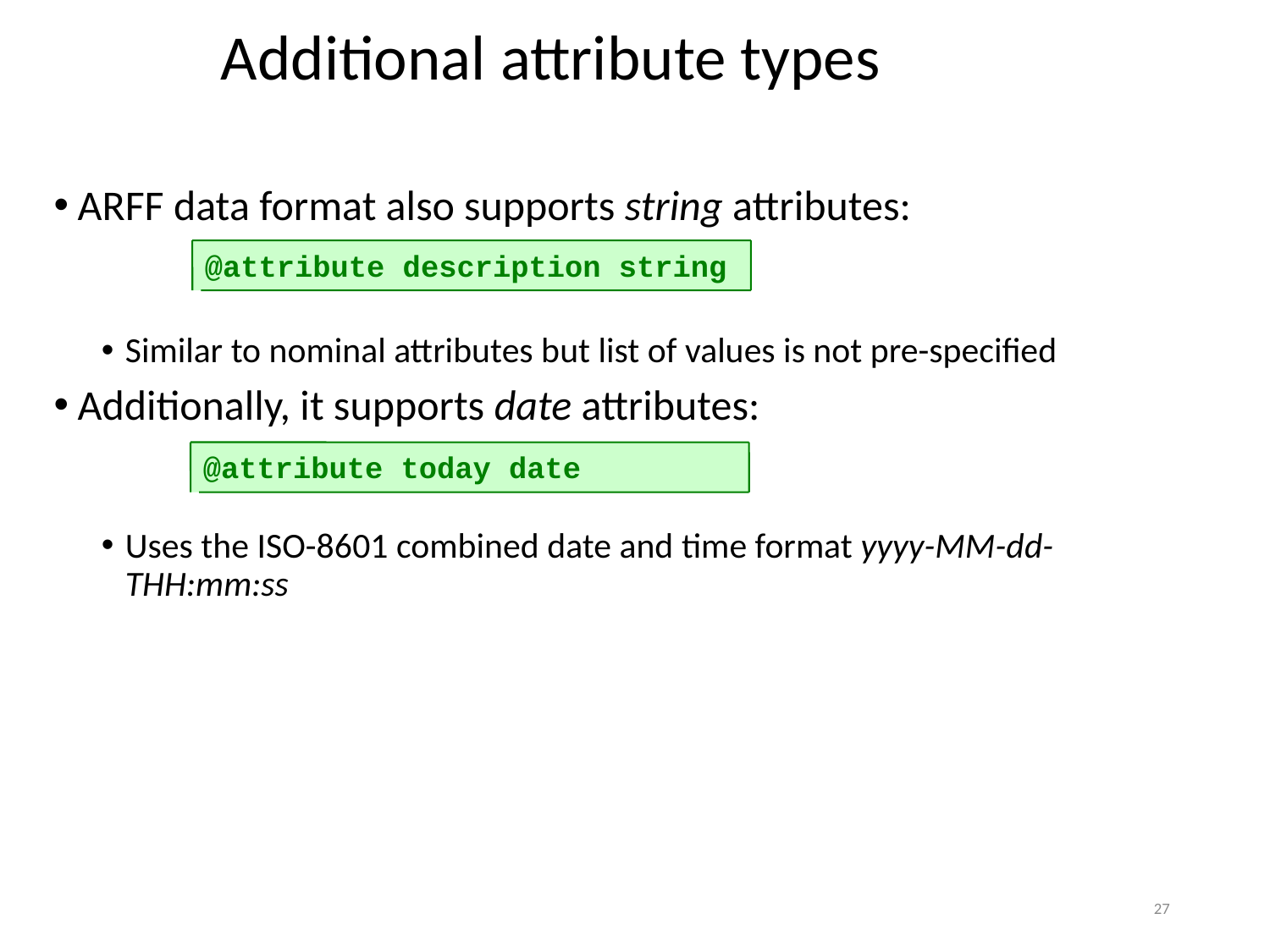

Additional attribute types
ARFF data format also supports string attributes:
Similar to nominal attributes but list of values is not pre-specified
Additionally, it supports date attributes:
Uses the ISO-8601 combined date and time format yyyy-MM-dd-THH:mm:ss
@attribute description string

@attribute today date

27